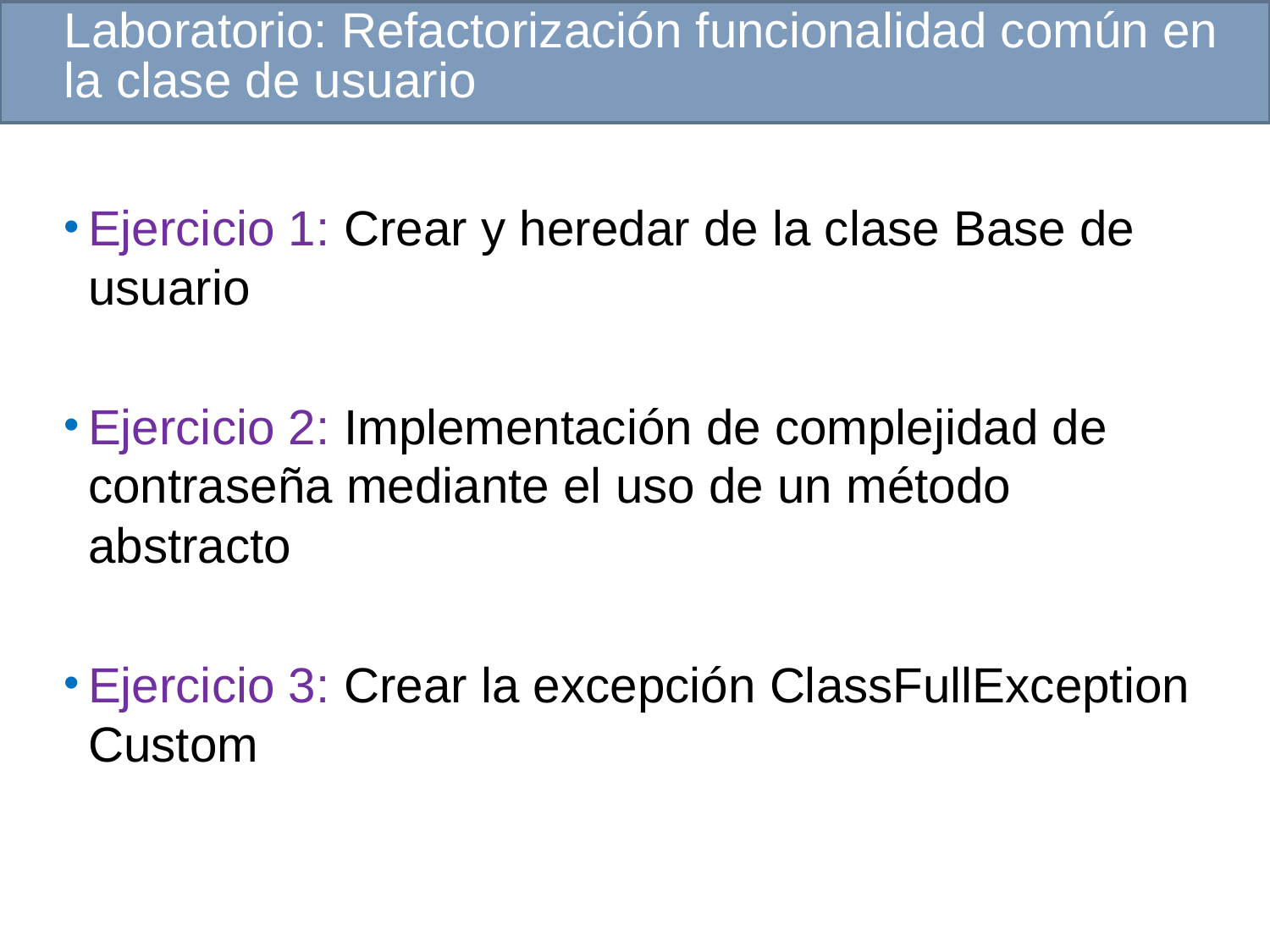

# Laboratorio: Refactorización funcionalidad común en la clase de usuario
Ejercicio 1: Crear y heredar de la clase Base de usuario

Ejercicio 2: Implementación de complejidad de contraseña mediante el uso de un método abstracto

Ejercicio 3: Crear la excepción ClassFullException Custom